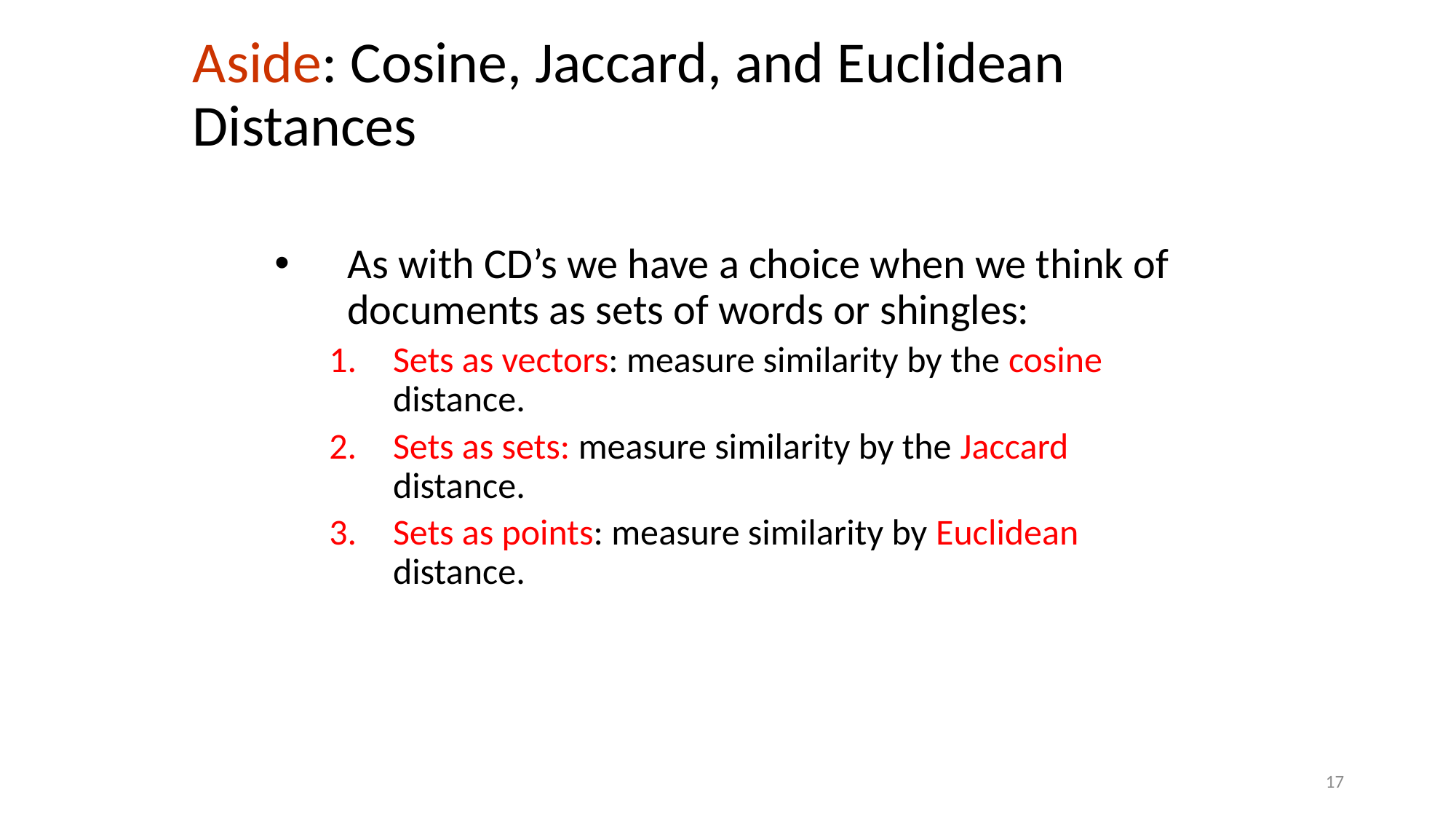

# Aside: Cosine, Jaccard, and Euclidean Distances
As with CD’s we have a choice when we think of documents as sets of words or shingles:
Sets as vectors: measure similarity by the cosine distance.
Sets as sets: measure similarity by the Jaccard distance.
Sets as points: measure similarity by Euclidean distance.
17